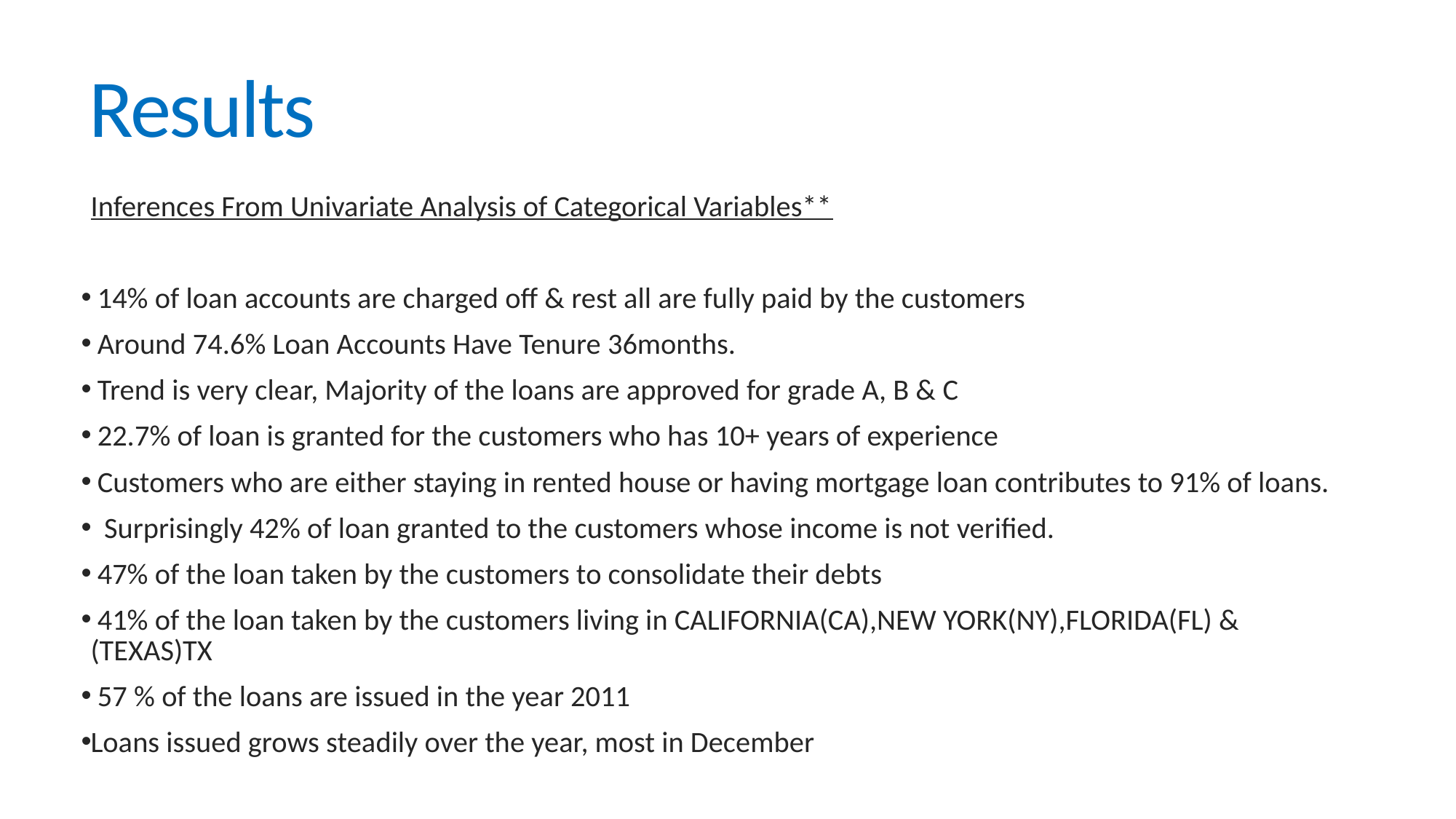

# Results

Inferences From Univariate Analysis of Categorical Variables**

 14% of loan accounts are charged off & rest all are fully paid by the customers
 Around 74.6% Loan Accounts Have Tenure 36months.
 Trend is very clear, Majority of the loans are approved for grade A, B & C
 22.7% of loan is granted for the customers who has 10+ years of experience
 Customers who are either staying in rented house or having mortgage loan contributes to 91% of loans.
  Surprisingly 42% of loan granted to the customers whose income is not verified.
 47% of the loan taken by the customers to consolidate their debts
 41% of the loan taken by the customers living in CALIFORNIA(CA),NEW YORK(NY),FLORIDA(FL) & (TEXAS)TX
 57 % of the loans are issued in the year 2011
Loans issued grows steadily over the year, most in December